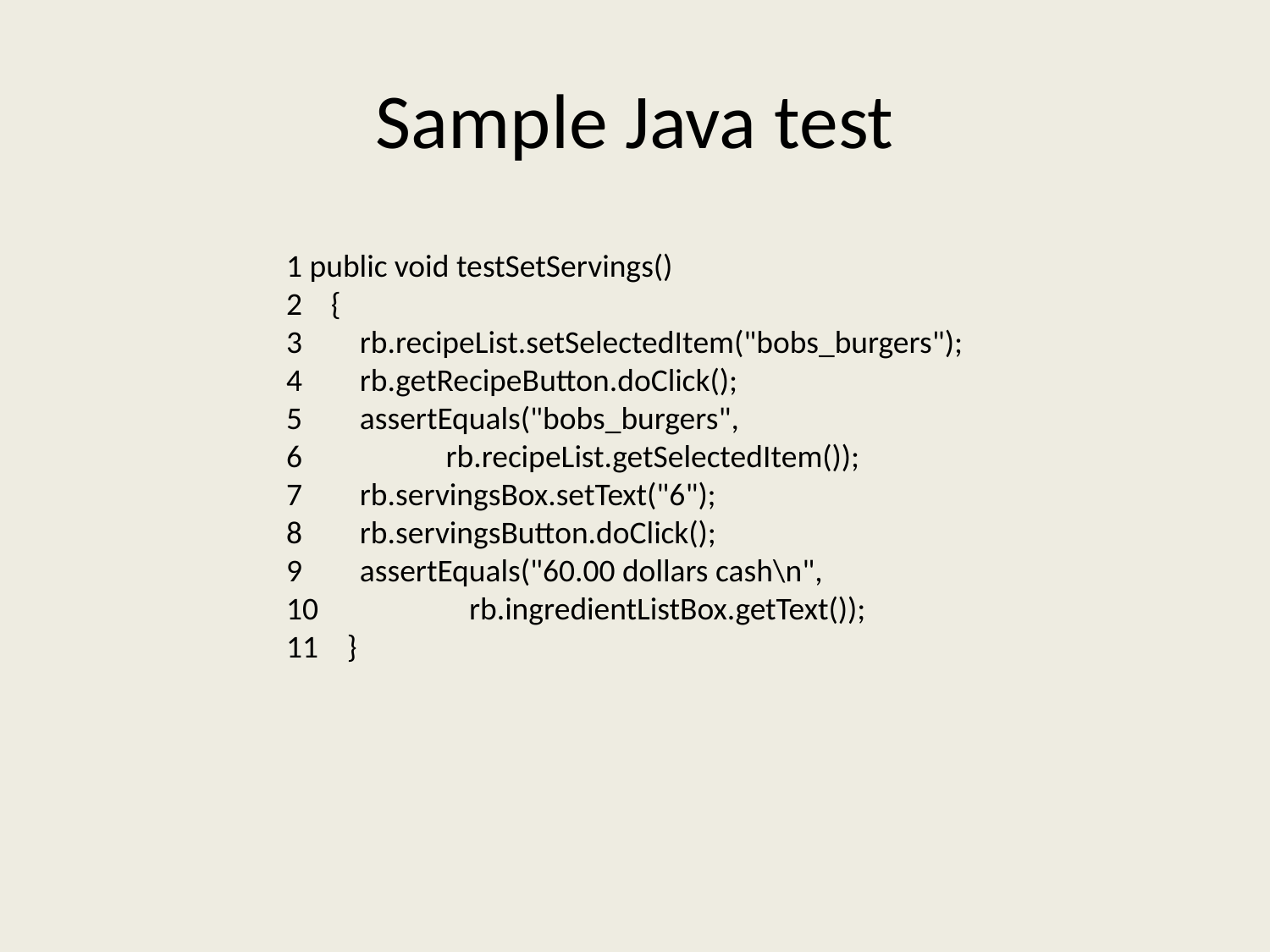

# Sample Java test
1 public void testSetServings()
2    {
3        rb.recipeList.setSelectedItem("bobs_burgers");
4        rb.getRecipeButton.doClick();
5        assertEquals("bobs_burgers",
6                    rb.recipeList.getSelectedItem());
7        rb.servingsBox.setText("6");
8        rb.servingsButton.doClick();
9        assertEquals("60.00 dollars cash\n",
10                     rb.ingredientListBox.getText());
11    }